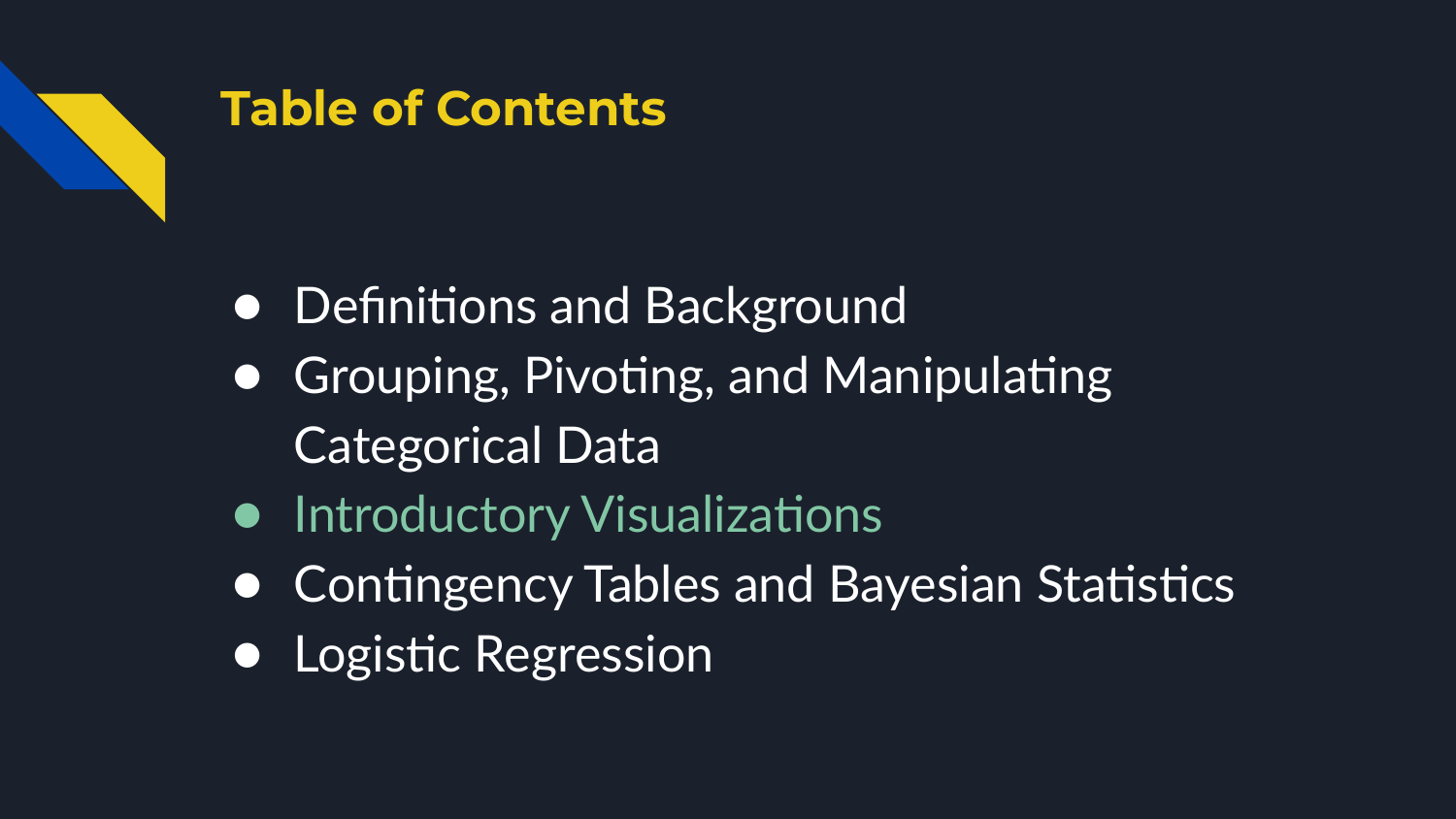

# Table of Contents
Definitions and Background
Grouping, Pivoting, and Manipulating Categorical Data
Introductory Visualizations
Contingency Tables and Bayesian Statistics
Logistic Regression